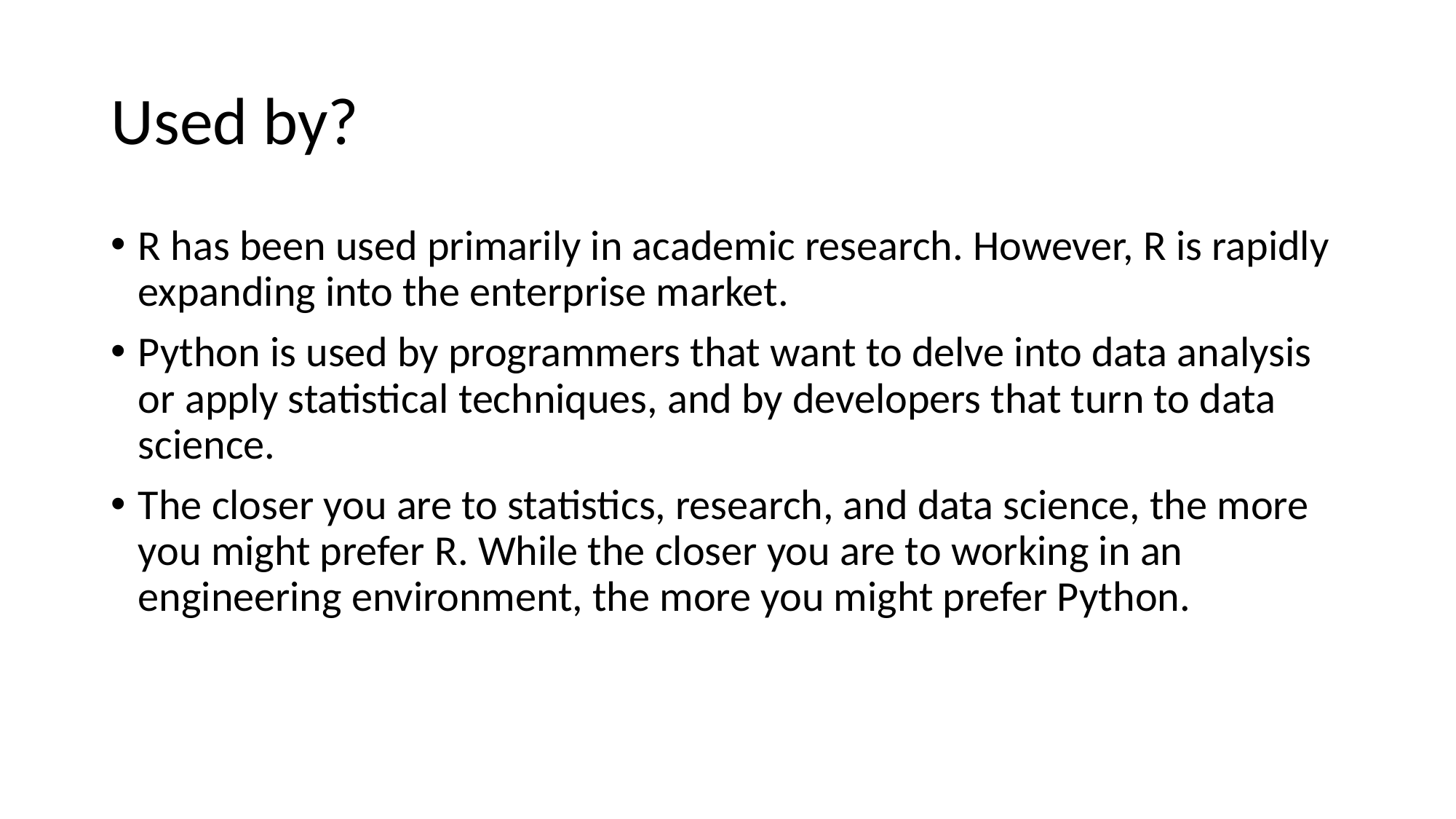

# Used by?
R has been used primarily in academic research. However, R is rapidly expanding into the enterprise market.
Python is used by programmers that want to delve into data analysis or apply statistical techniques, and by developers that turn to data science.
The closer you are to statistics, research, and data science, the more you might prefer R. While the closer you are to working in an engineering environment, the more you might prefer Python.